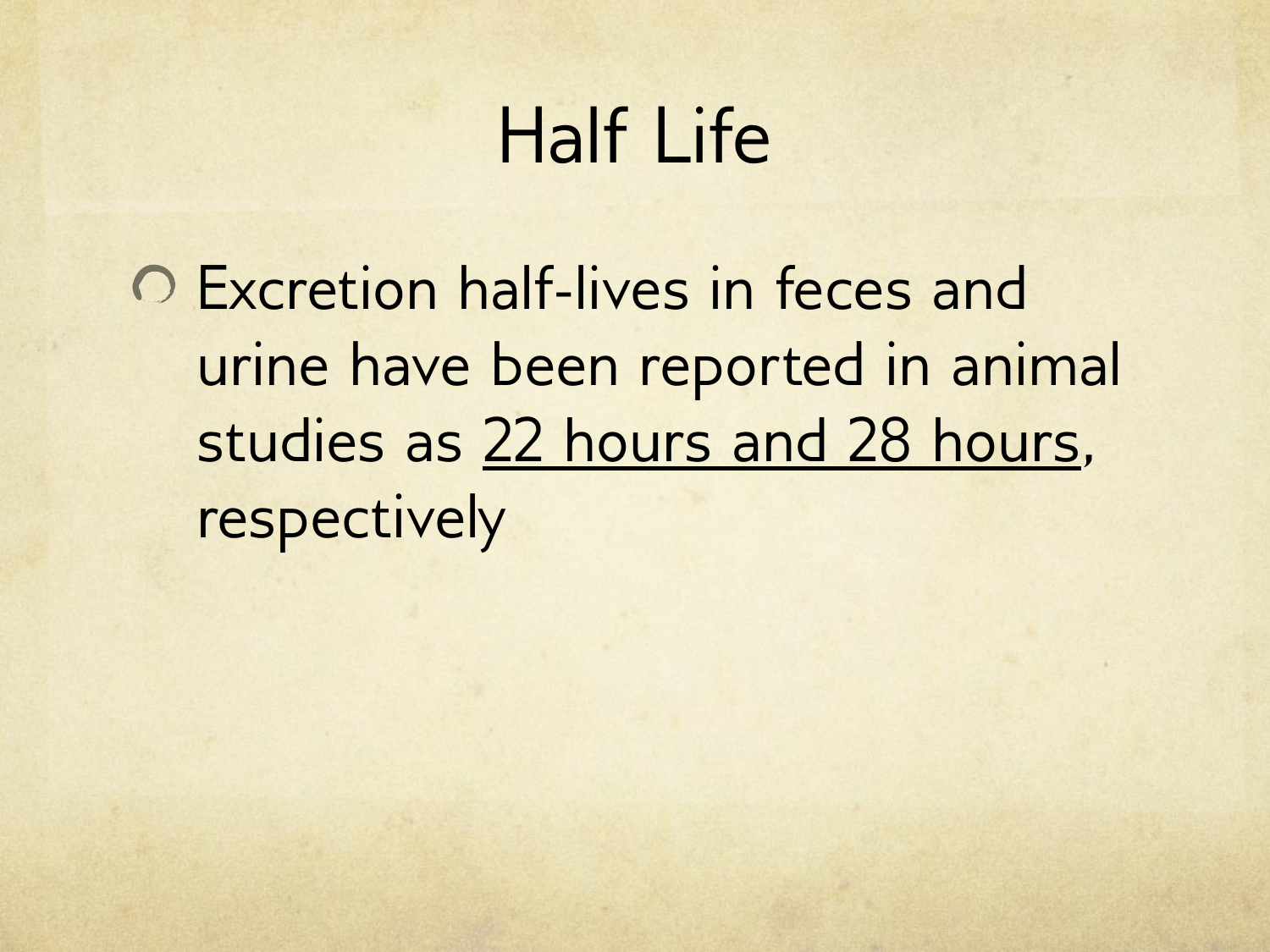

# Half Life
Excretion half-lives in feces and urine have been reported in animal studies as 22 hours and 28 hours, respectively